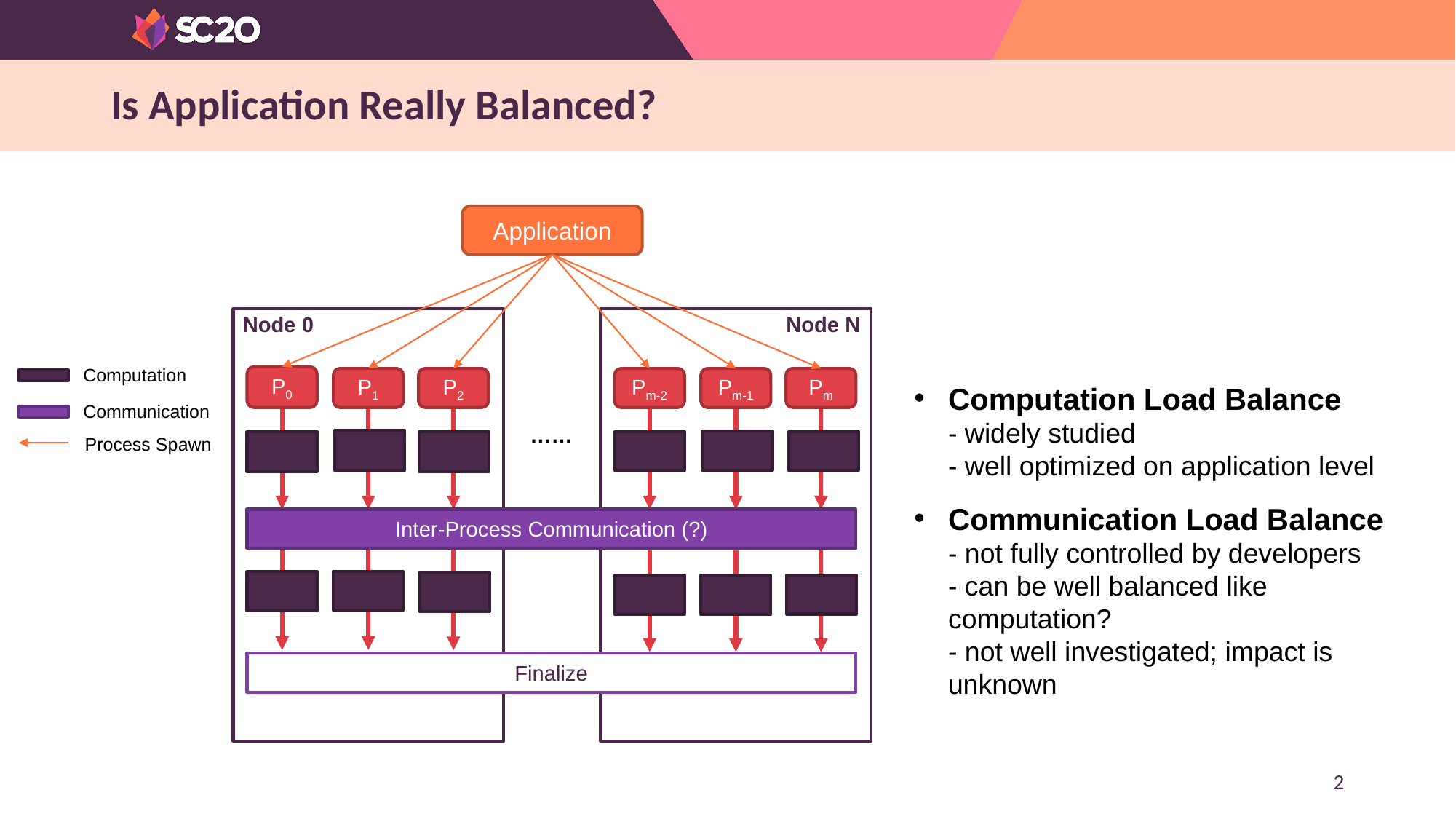

# Is Application Really Balanced?
Application
Node 0

P0
P1
P2

Node N

Pm-2
Pm-1
Pm

……

Inter-Process Communication (?)

Finalize
Computation

Communication

Process Spawn
Computation Load Balance
- widely studied
- well optimized on application level
Communication Load Balance
- not fully controlled by developers
- can be well balanced like computation?
- not well investigated; impact is unknown
2